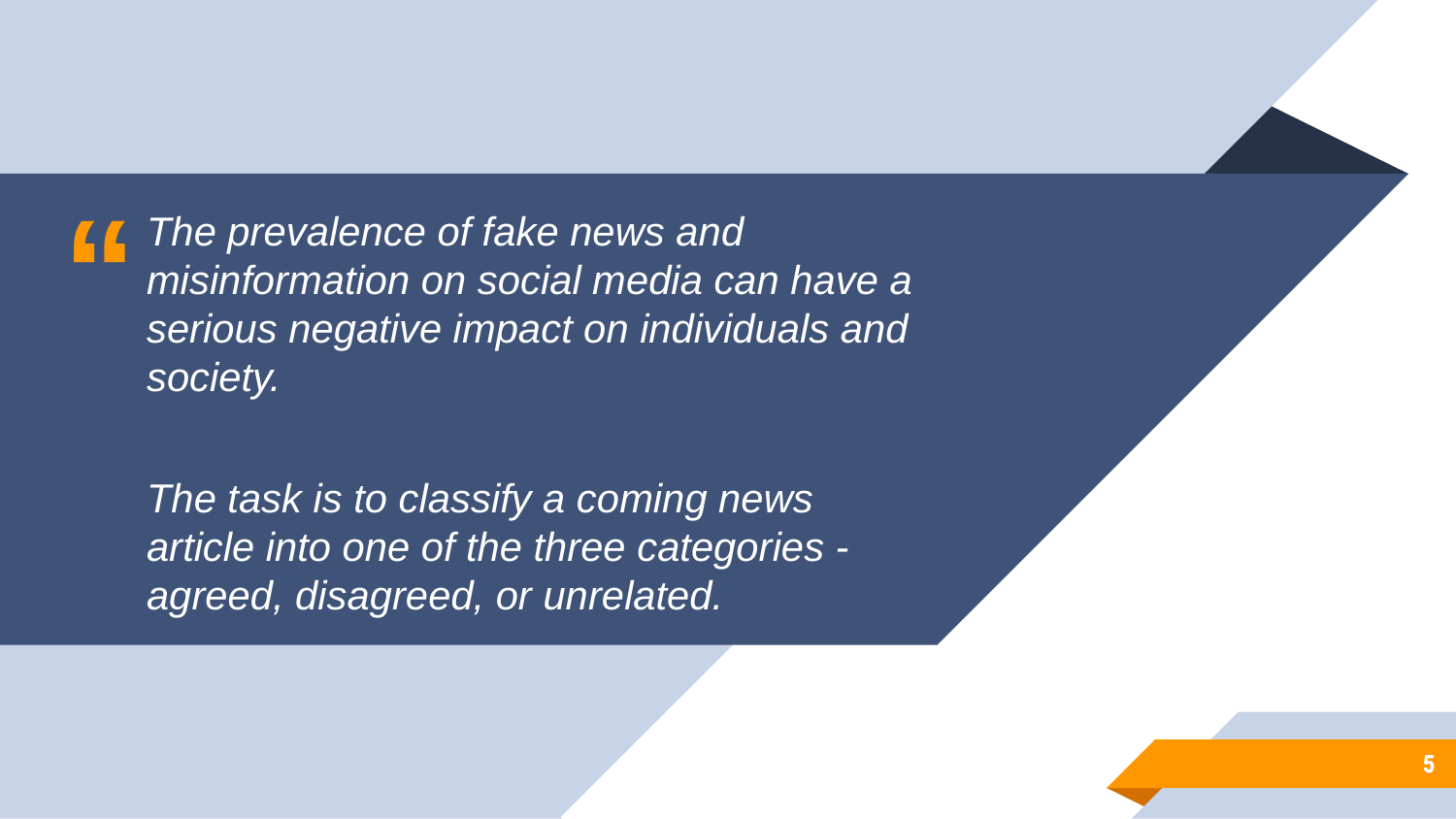

The prevalence of fake news and misinformation on social media can have a serious negative impact on individuals and society.

The task is to classify a coming news article into one of the three categories - agreed, disagreed, or unrelated.
5
5